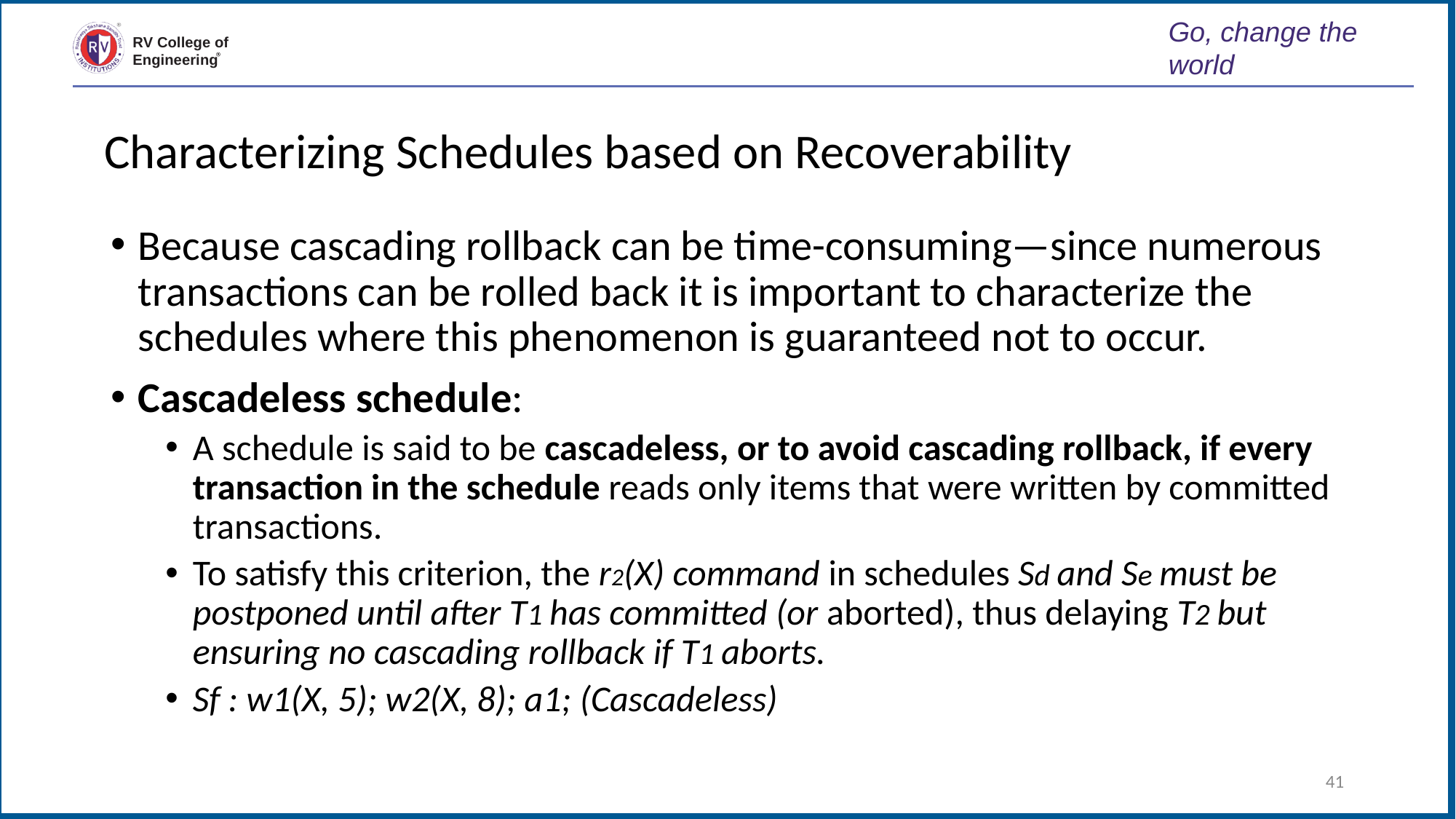

Go, change the world

RV College of
Engineering
#

Characterizing Schedules based on Recoverability
Because cascading rollback can be time-consuming—since numerous transactions can be rolled back it is important to characterize the schedules where this phenomenon is guaranteed not to occur.
Cascadeless schedule:
A schedule is said to be cascadeless, or to avoid cascading rollback, if every transaction in the schedule reads only items that were written by committed transactions.
To satisfy this criterion, the r2(X) command in schedules Sd and Se must be postponed until after T1 has committed (or aborted), thus delaying T2 but ensuring no cascading rollback if T1 aborts.
Sf : w1(X, 5); w2(X, 8); a1; (Cascadeless)

41